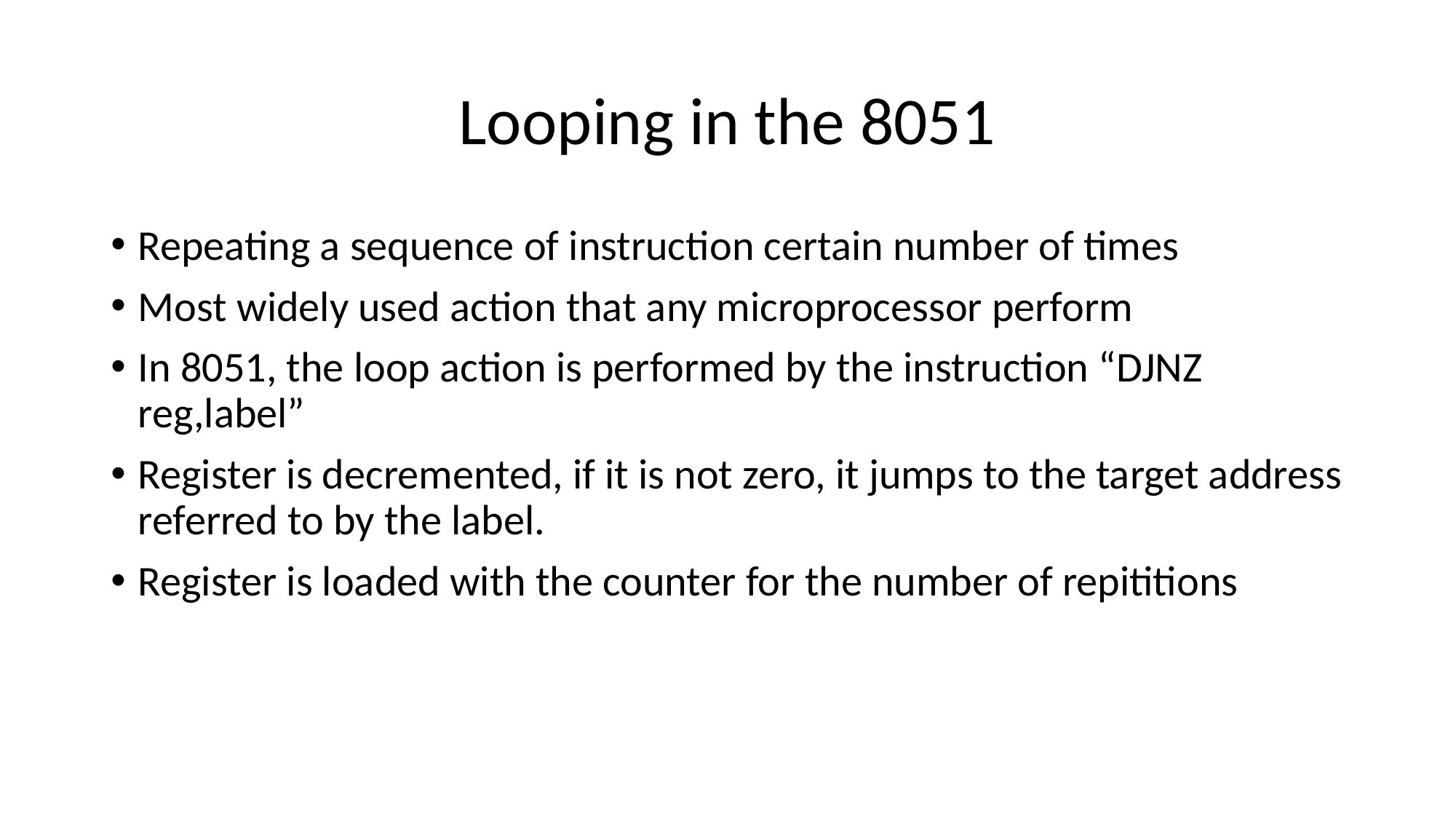

# Looping in the 8051
Repeating a sequence of instruction certain number of times
Most widely used action that any microprocessor perform
In 8051, the loop action is performed by the instruction “DJNZ reg,label”
Register is decremented, if it is not zero, it jumps to the target address referred to by the label.
Register is loaded with the counter for the number of repititions